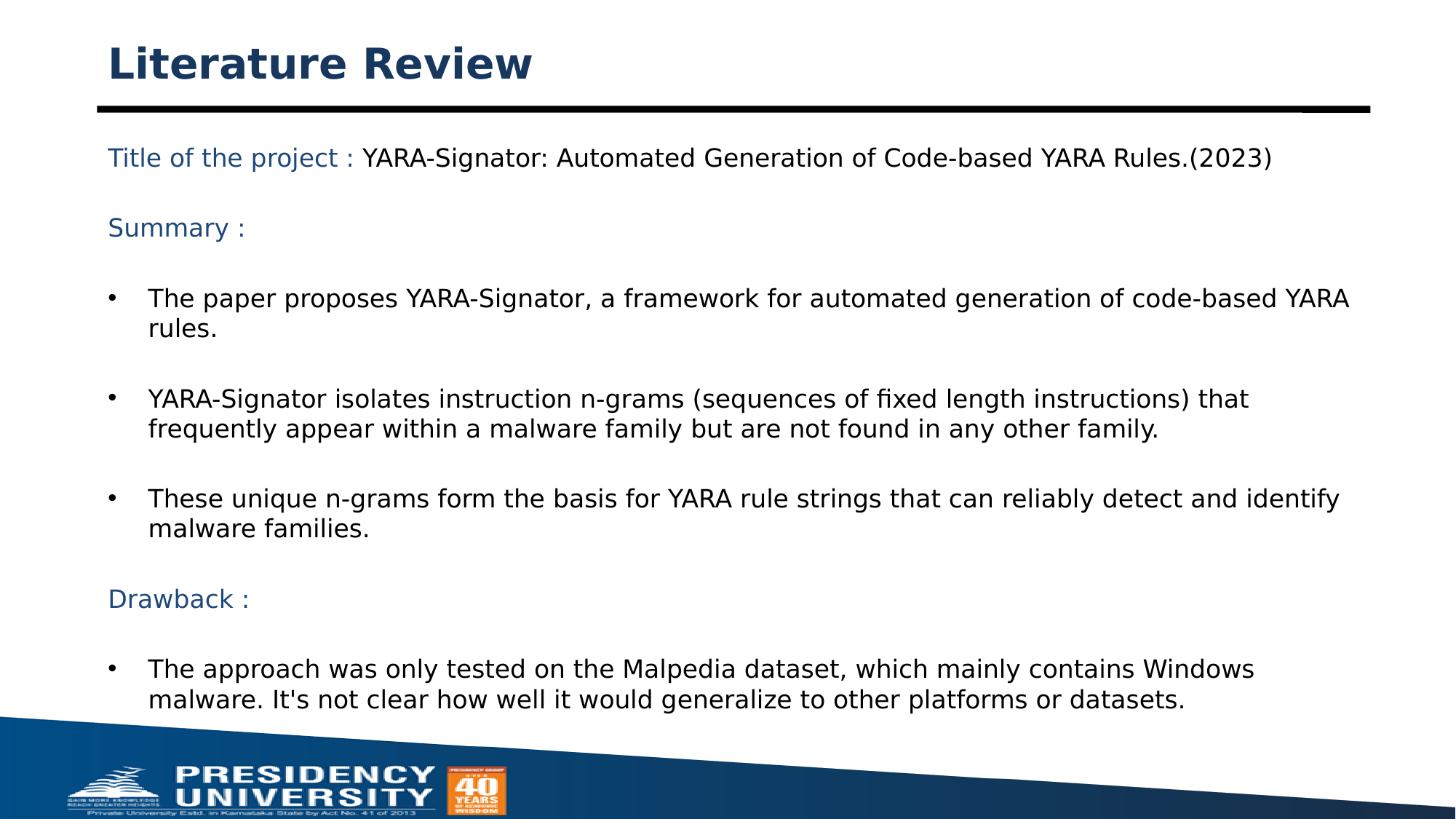

# Literature Review
Title of the project : YARA-Signator: Automated Generation of Code-based YARA Rules.(2023)

Summary :

The paper proposes YARA-Signator, a framework for automated generation of code-based YARA rules.

YARA-Signator isolates instruction n-grams (sequences of fixed length instructions) that frequently appear within a malware family but are not found in any other family.

These unique n-grams form the basis for YARA rule strings that can reliably detect and identify malware families.

Drawback :

The approach was only tested on the Malpedia dataset, which mainly contains Windows malware. It's not clear how well it would generalize to other platforms or datasets.